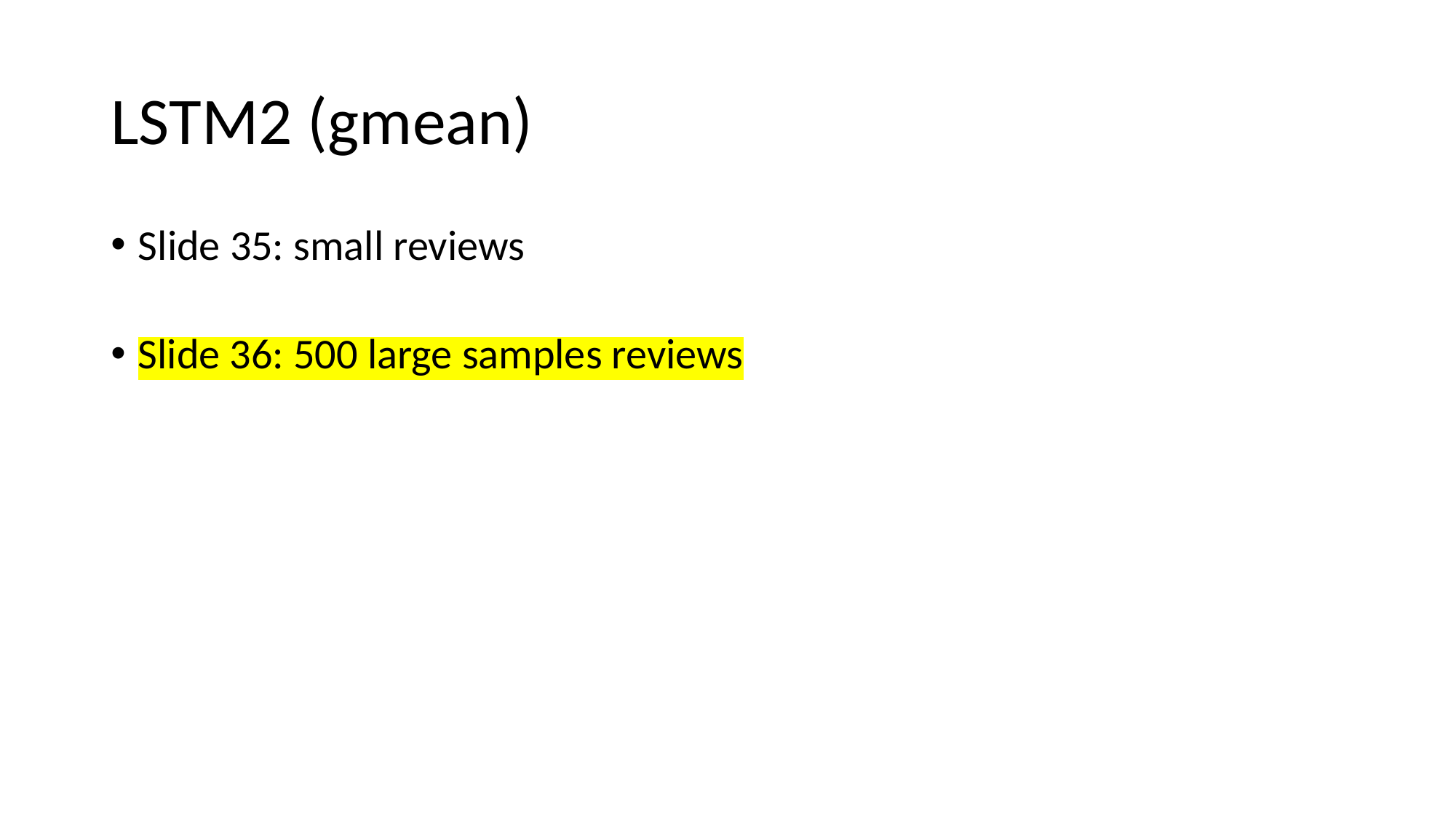

# LSTM2 (gmean)
Slide 35: small reviews

Slide 36: 500 large samples reviews